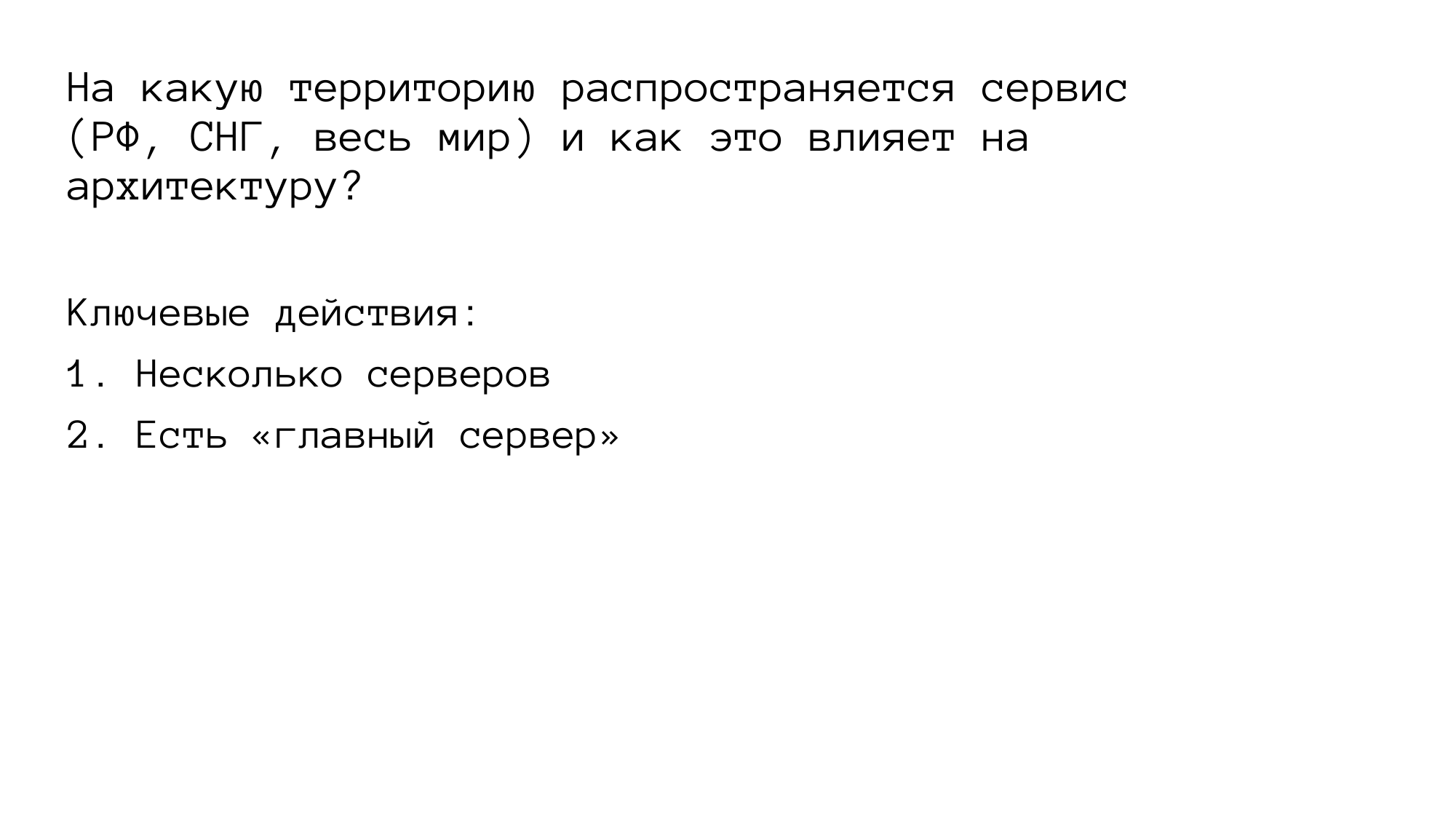

# На какую территорию распространяется сервис (РФ, СНГ, весь мир) и как это влияет на архитектуру?
Ключевые действия:
1. Несколько серверов
2. Есть «главный сервер»